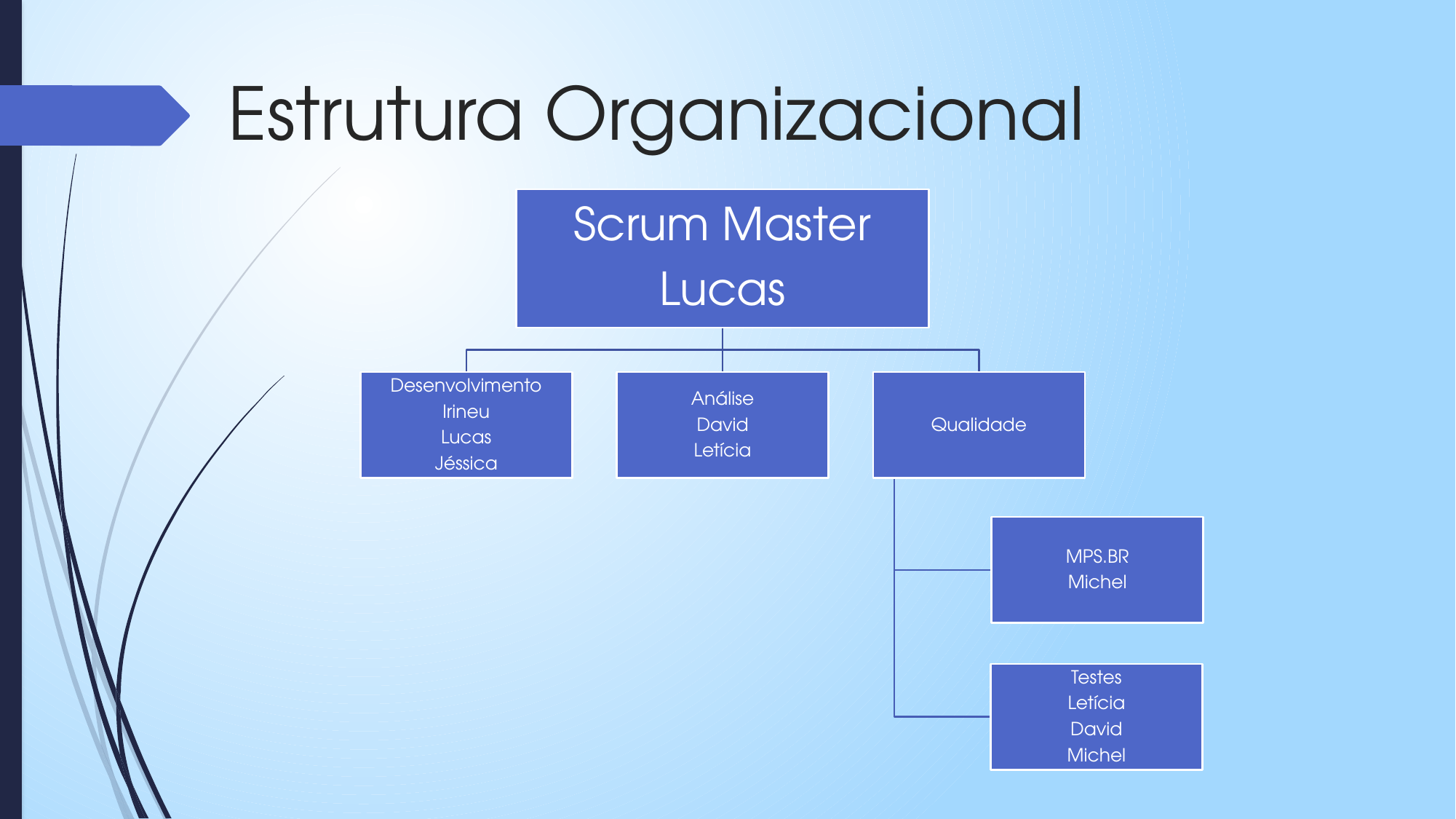

# Estrutura Organizacional
Scrum Master
Lucas
Desenvolvimento
Irineu
Lucas
Jéssica
Análise
David
Letícia
Qualidade
MPS.BR
Michel
Testes
Letícia
David
Michel